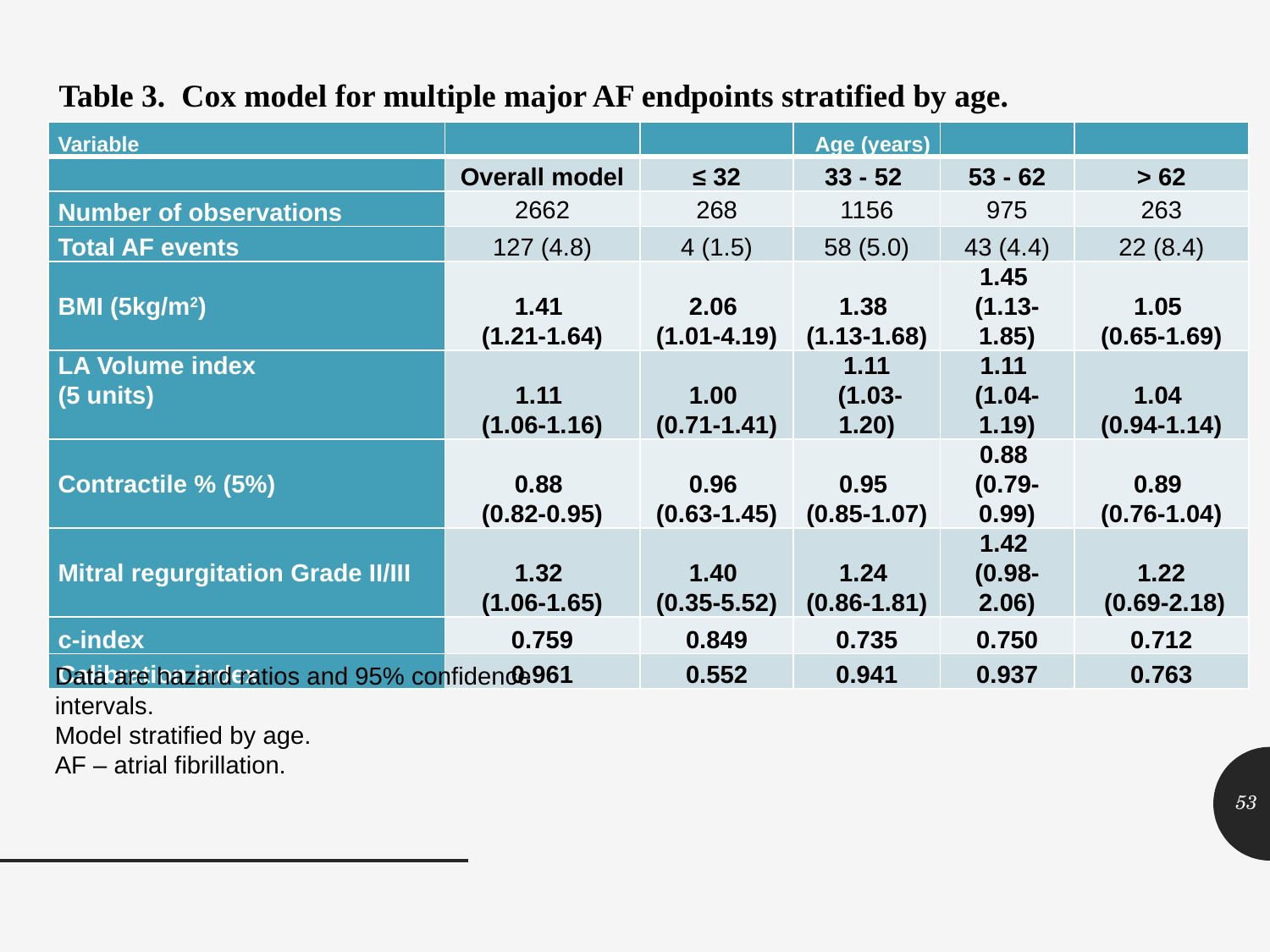

Table 3.  Cox model for multiple major AF endpoints stratified by age.
| Variable |  |  | Age (years) |  |  |
| --- | --- | --- | --- | --- | --- |
|  | Overall model | ≤ 32 | 33 - 52 | 53 - 62 | > 62 |
| Number of observations | 2662 | 268 | 1156 | 975 | 263 |
| Total AF events | 127 (4.8) | 4 (1.5) | 58 (5.0) | 43 (4.4) | 22 (8.4) |
| BMI (5kg/m2) | 1.41 (1.21-1.64) | 2.06 (1.01-4.19) | 1.38 (1.13-1.68) | 1.45 (1.13-1.85) | 1.05 (0.65-1.69) |
| LA Volume index (5 units) | 1.11 (1.06-1.16) | 1.00 (0.71-1.41) | 1.11 (1.03-1.20) | 1.11 (1.04-1.19) | 1.04 (0.94-1.14) |
| Contractile % (5%) | 0.88 (0.82-0.95) | 0.96 (0.63-1.45) | 0.95 (0.85-1.07) | 0.88 (0.79-0.99) | 0.89 (0.76-1.04) |
| Mitral regurgitation Grade II/III | 1.32 (1.06-1.65) | 1.40 (0.35-5.52) | 1.24 (0.86-1.81) | 1.42 (0.98-2.06) | 1.22 (0.69-2.18) |
| c-index | 0.759 | 0.849 | 0.735 | 0.750 | 0.712 |
| Calibration index | 0.961 | 0.552 | 0.941 | 0.937 | 0.763 |
Data are hazard ratios and 95% confidence intervals.
Model stratified by age.
AF – atrial fibrillation.

53